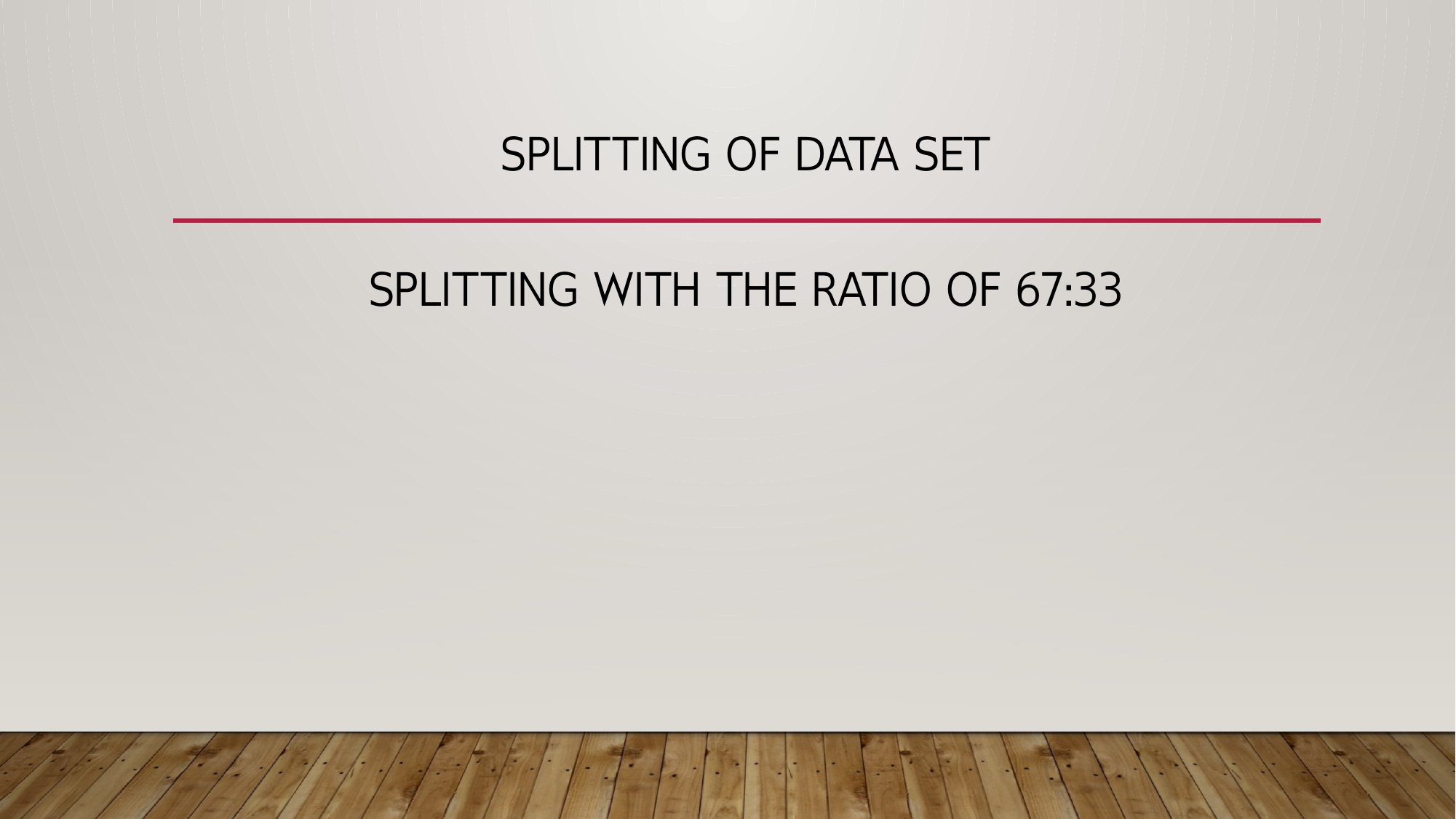

# SPLITTING OF DATA SET
SPLITTING WITH THE RATIO OF 67:33